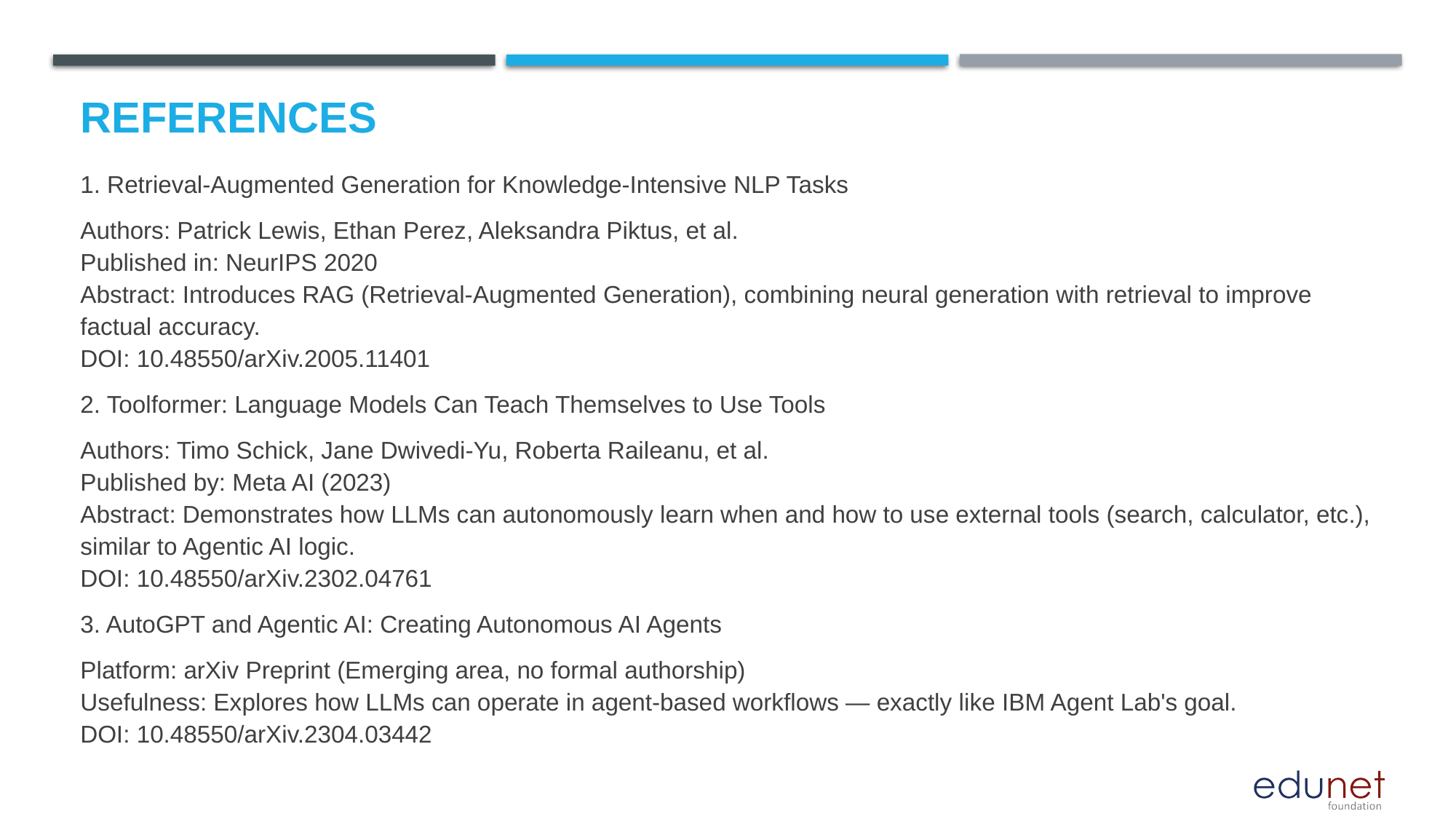

# References

1. Retrieval-Augmented Generation for Knowledge-Intensive NLP Tasks
Authors: Patrick Lewis, Ethan Perez, Aleksandra Piktus, et al.
Published in: NeurIPS 2020
Abstract: Introduces RAG (Retrieval-Augmented Generation), combining neural generation with retrieval to improve factual accuracy.
DOI: 10.48550/arXiv.2005.11401
2. Toolformer: Language Models Can Teach Themselves to Use Tools
Authors: Timo Schick, Jane Dwivedi-Yu, Roberta Raileanu, et al.
Published by: Meta AI (2023)
Abstract: Demonstrates how LLMs can autonomously learn when and how to use external tools (search, calculator, etc.), similar to Agentic AI logic.
DOI: 10.48550/arXiv.2302.04761
3. AutoGPT and Agentic AI: Creating Autonomous AI Agents
Platform: arXiv Preprint (Emerging area, no formal authorship)
Usefulness: Explores how LLMs can operate in agent-based workflows — exactly like IBM Agent Lab's goal.
DOI: 10.48550/arXiv.2304.03442